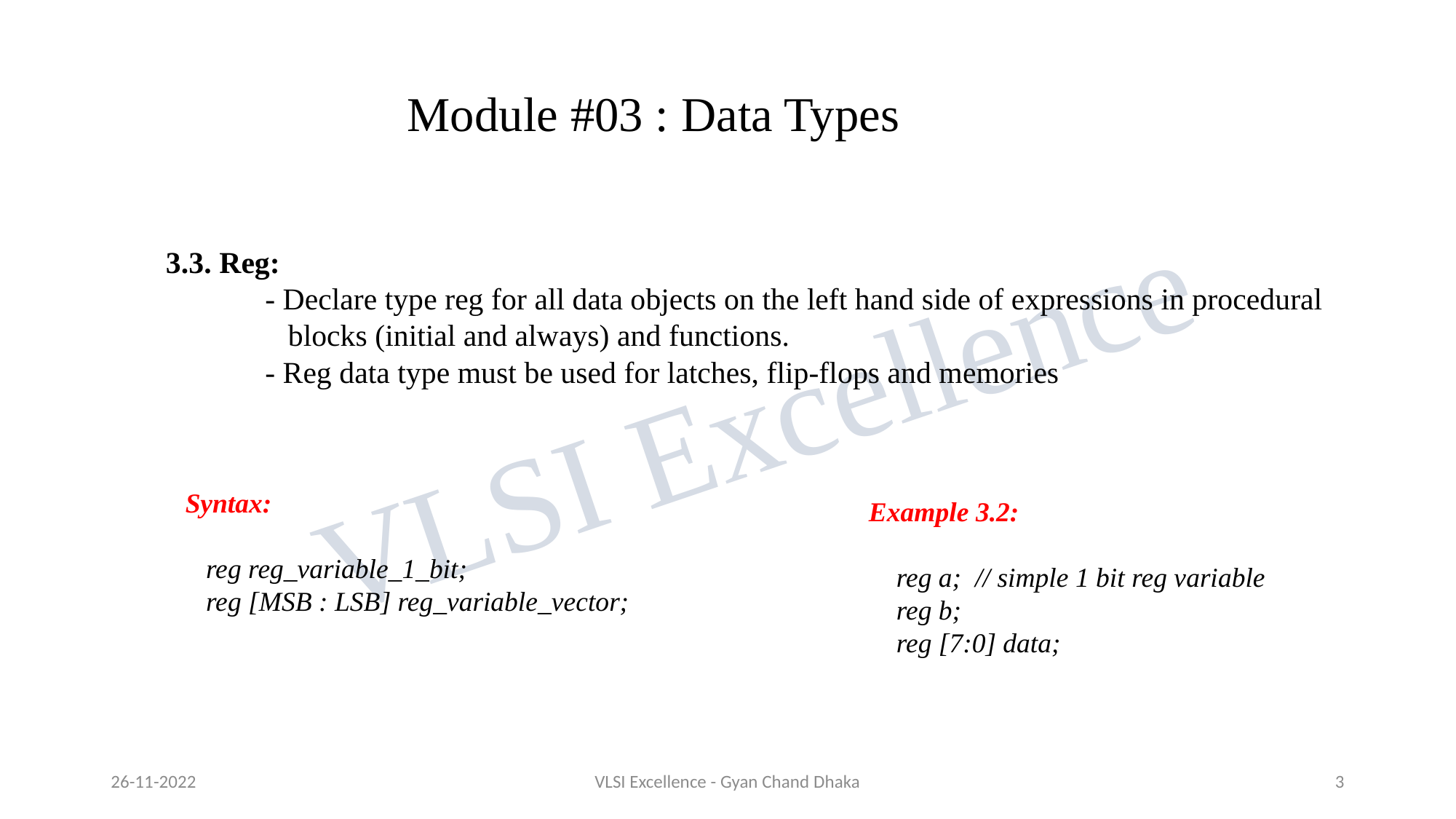

# Module #03 : Data Types
3.3. Reg:
             - Declare type reg for all data objects on the left hand side of expressions in procedural
                blocks (initial and always) and functions.
             - Reg data type must be used for latches, flip-flops and memories

Syntax:

   reg reg_variable_1_bit;
   reg [MSB : LSB] reg_variable_vector;
Example 3.2:

    reg a;  // simple 1 bit reg variable
    reg b;
    reg [7:0] data;
26-11-2022
VLSI Excellence - Gyan Chand Dhaka
3